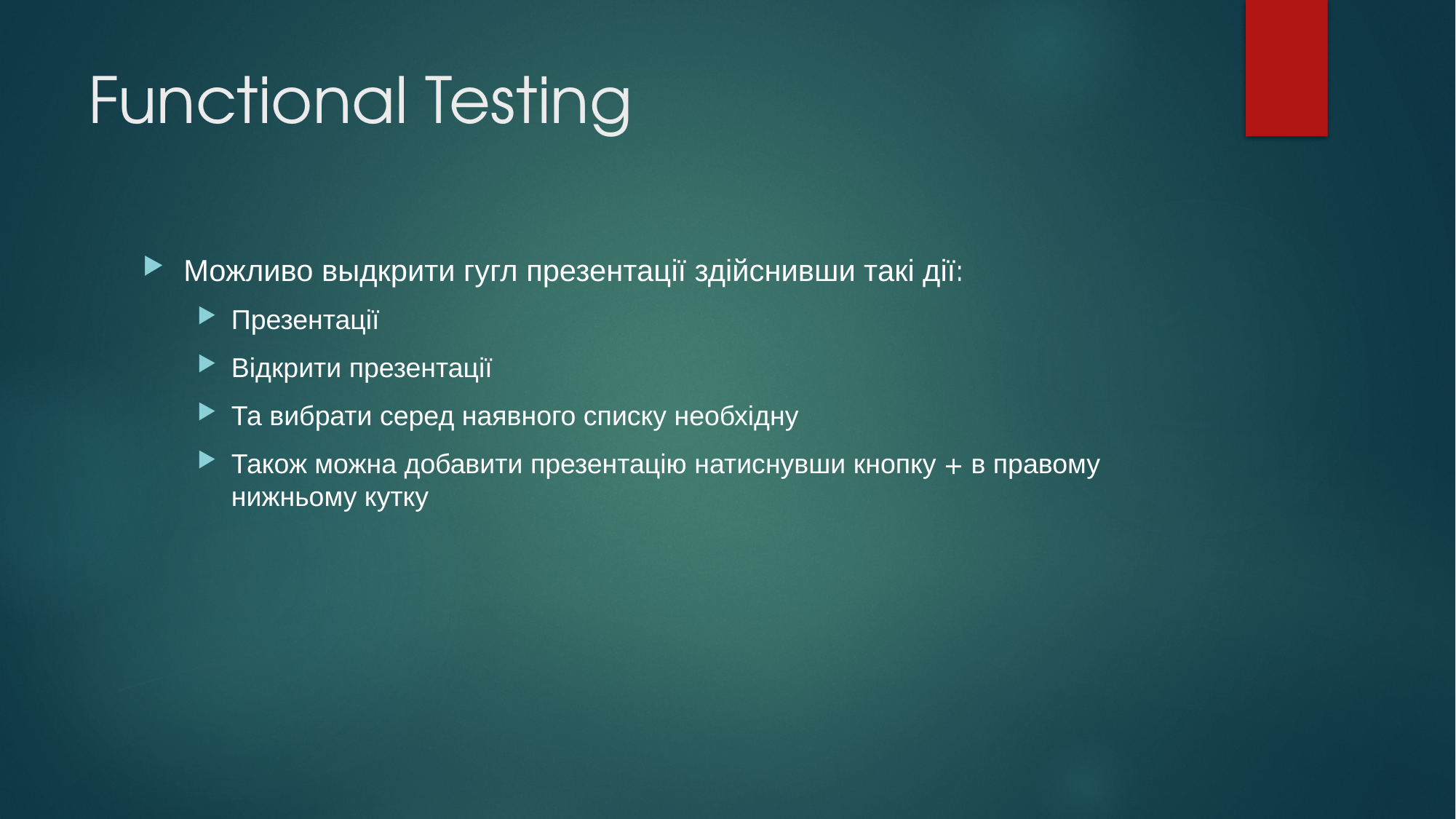

# Functional Testing
Можливо выдкрити гугл презентації здійснивши такі дії:
Презентації
Відкрити презентації
Та вибрати серед наявного списку необхідну
Також можна добавити презентацію натиснувши кнопку + в правому нижньому кутку